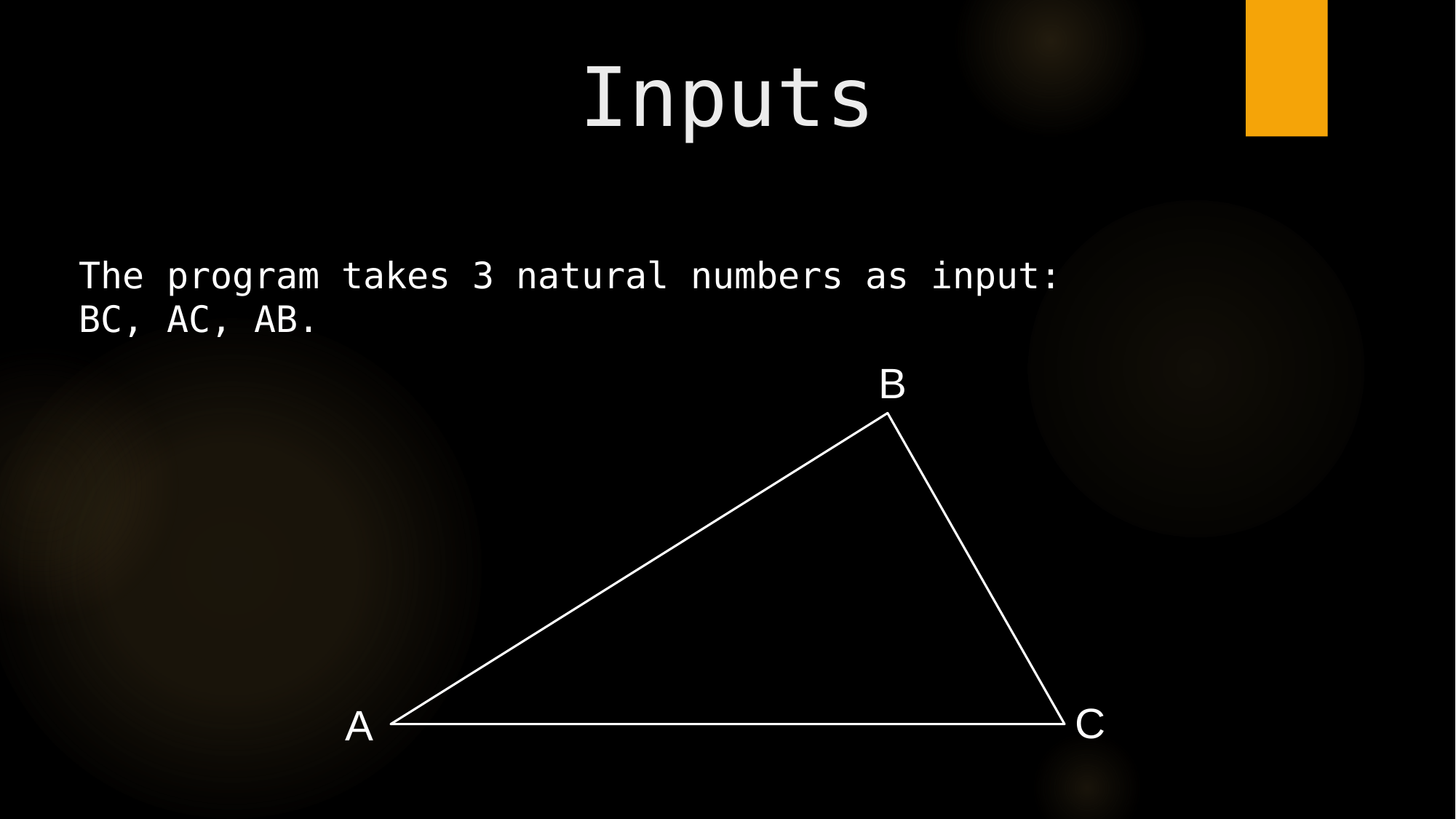

# Inputs
The program takes 3 natural numbers as input: BC, AC, AB.
B

C
A